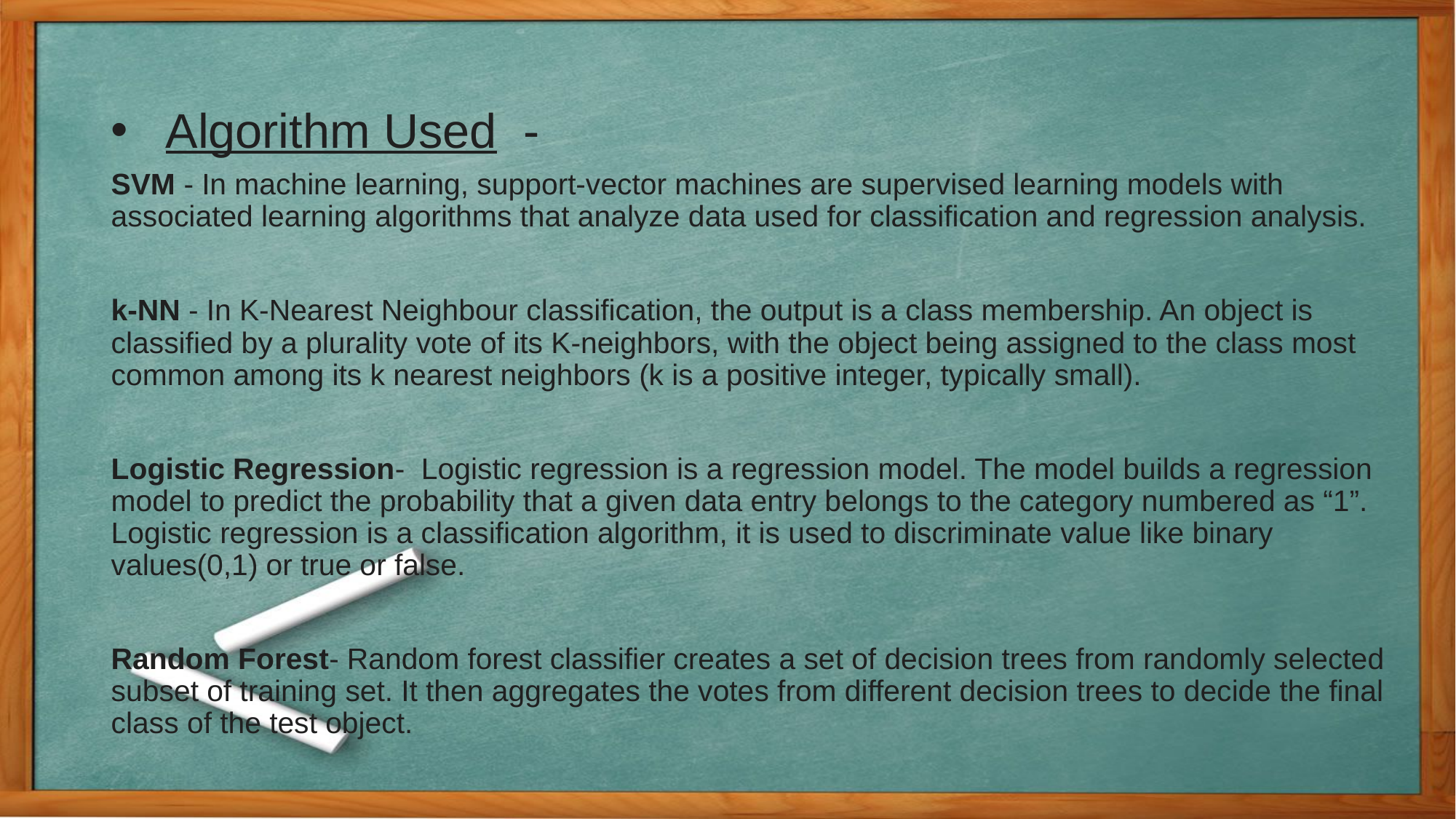

# Algorithm Used  -
SVM - In machine learning, support-vector machines are supervised learning models with    associated learning algorithms that analyze data used for classification and regression analysis.

k-NN - In K-Nearest Neighbour classification, the output is a class membership. An object is classified by a plurality vote of its K-neighbors, with the object being assigned to the class most common among its k nearest neighbors (k is a positive integer, typically small).

Logistic Regression-  Logistic regression is a regression model. The model builds a regression model to predict the probability that a given data entry belongs to the category numbered as “1”. Logistic regression is a classification algorithm, it is used to discriminate value like binary values(0,1) or true or false.

Random Forest- Random forest classifier creates a set of decision trees from randomly selected subset of training set. It then aggregates the votes from different decision trees to decide the final class of the test object.